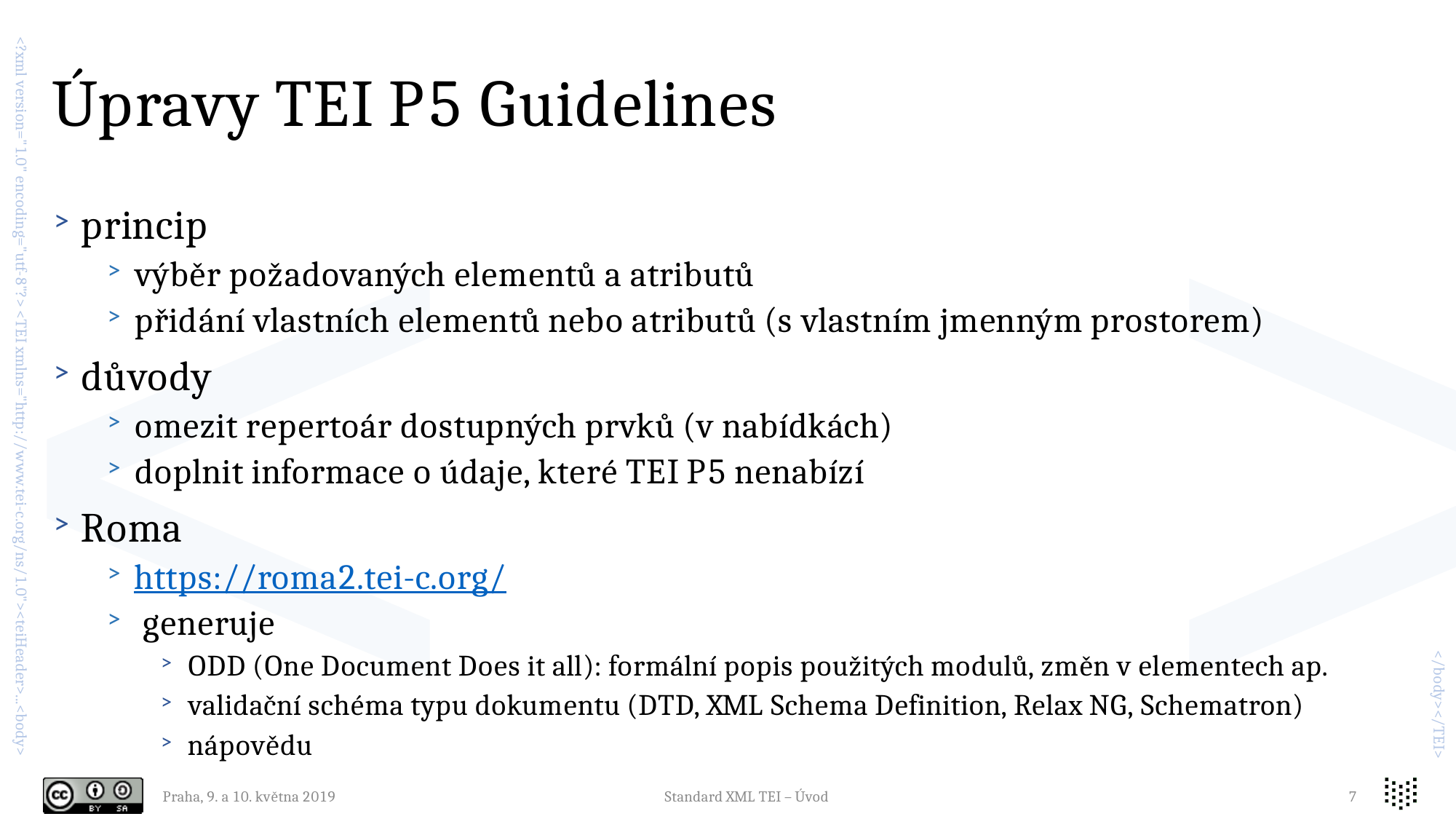

# Úpravy TEI P5 Guidelines
princip
výběr požadovaných elementů a atributů
přidání vlastních elementů nebo atributů (s vlastním jmenným prostorem)
důvody
omezit repertoár dostupných prvků (v nabídkách)
doplnit informace o údaje, které TEI P5 nenabízí
Roma
https://roma2.tei-c.org/
 generuje
ODD (One Document Does it all): formální popis použitých modulů, změn v elementech ap.
validační schéma typu dokumentu (DTD, XML Schema Definition, Relax NG, Schematron)
nápovědu
Praha, 9. a 10. května 2019
Standard XML TEI – Úvod
7